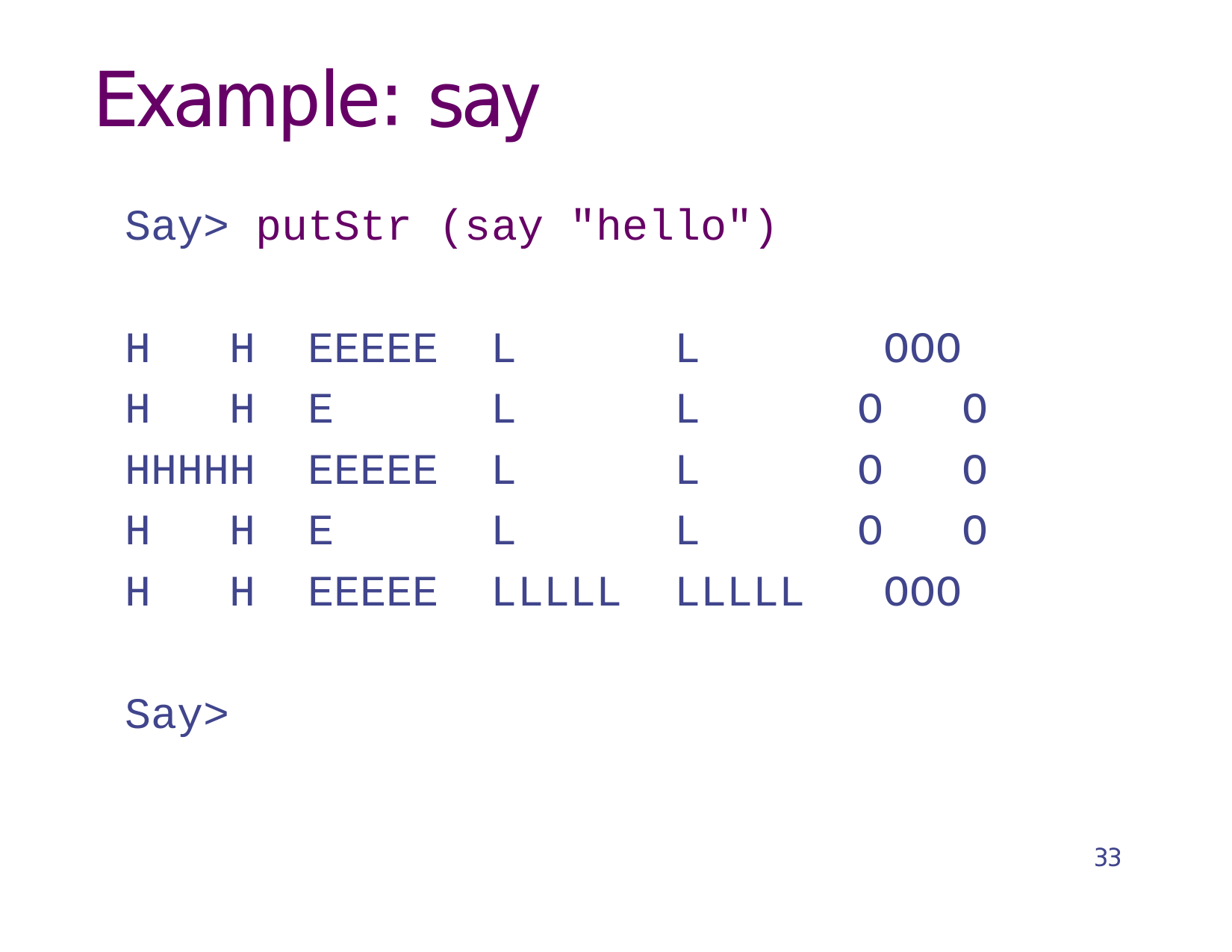

# Example: say
Say> putStr (say "hello")

H   H  EEEEE  L      L       OOO
H   H  E      L      L      O   O
HHHHH  EEEEE  L      L      O   O
H   H  E      L      L      O   O
H   H  EEEEE  LLLLL  LLLLL   OOO

Say>
33